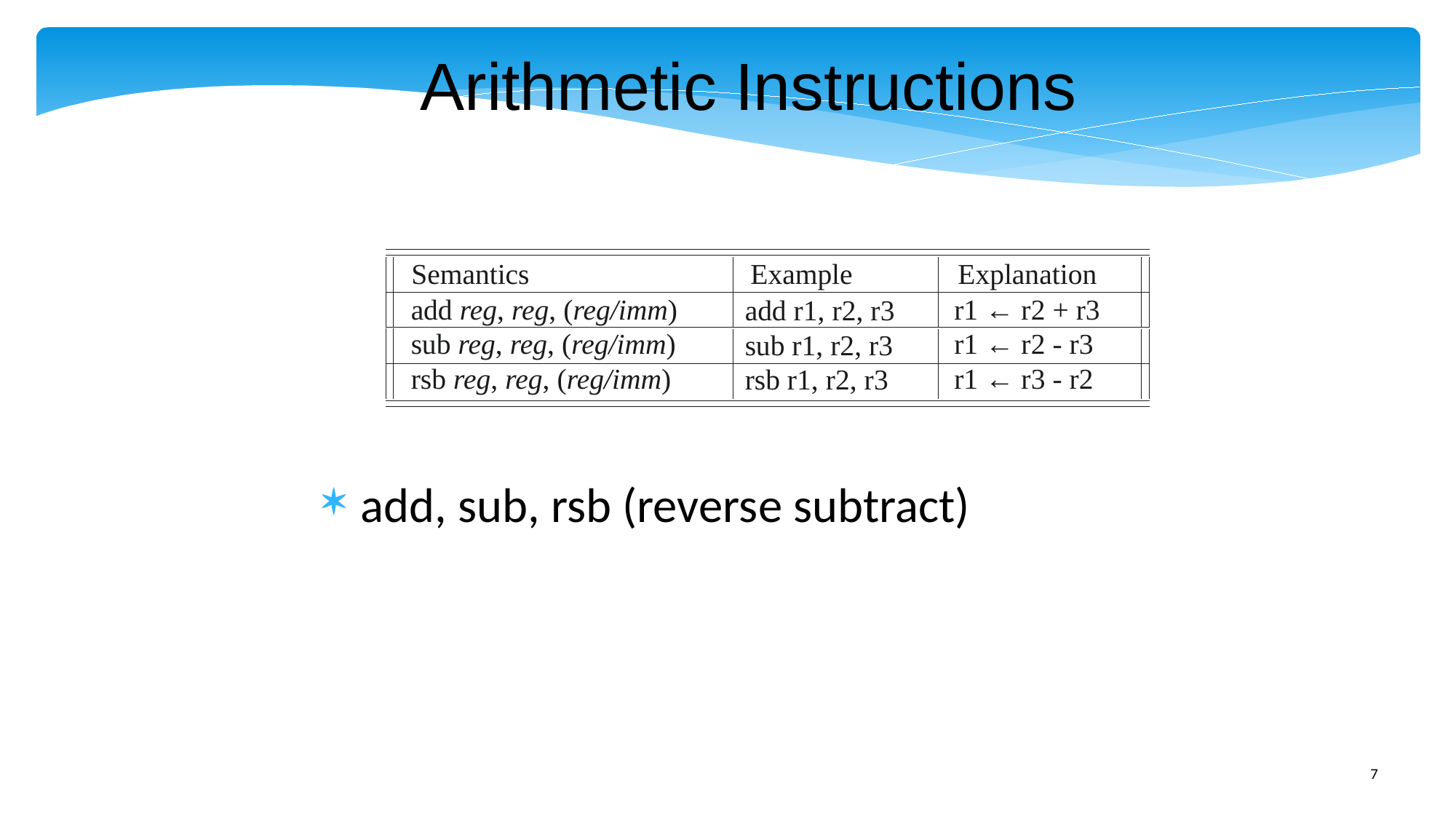

Arithmetic Instructions

Semantics
Example
Explanation

add reg, reg, (reg/imm)
sub reg, reg, (reg/imm)
rsb reg, reg, (reg/imm)
r1 ← r2 + r3
r1 ← r2 - r3
r1 ← r3 - r2

add r1, r2, r3
sub r1, r2, r3
rsb r1, r2, r3

add, sub, rsb (reverse subtract)